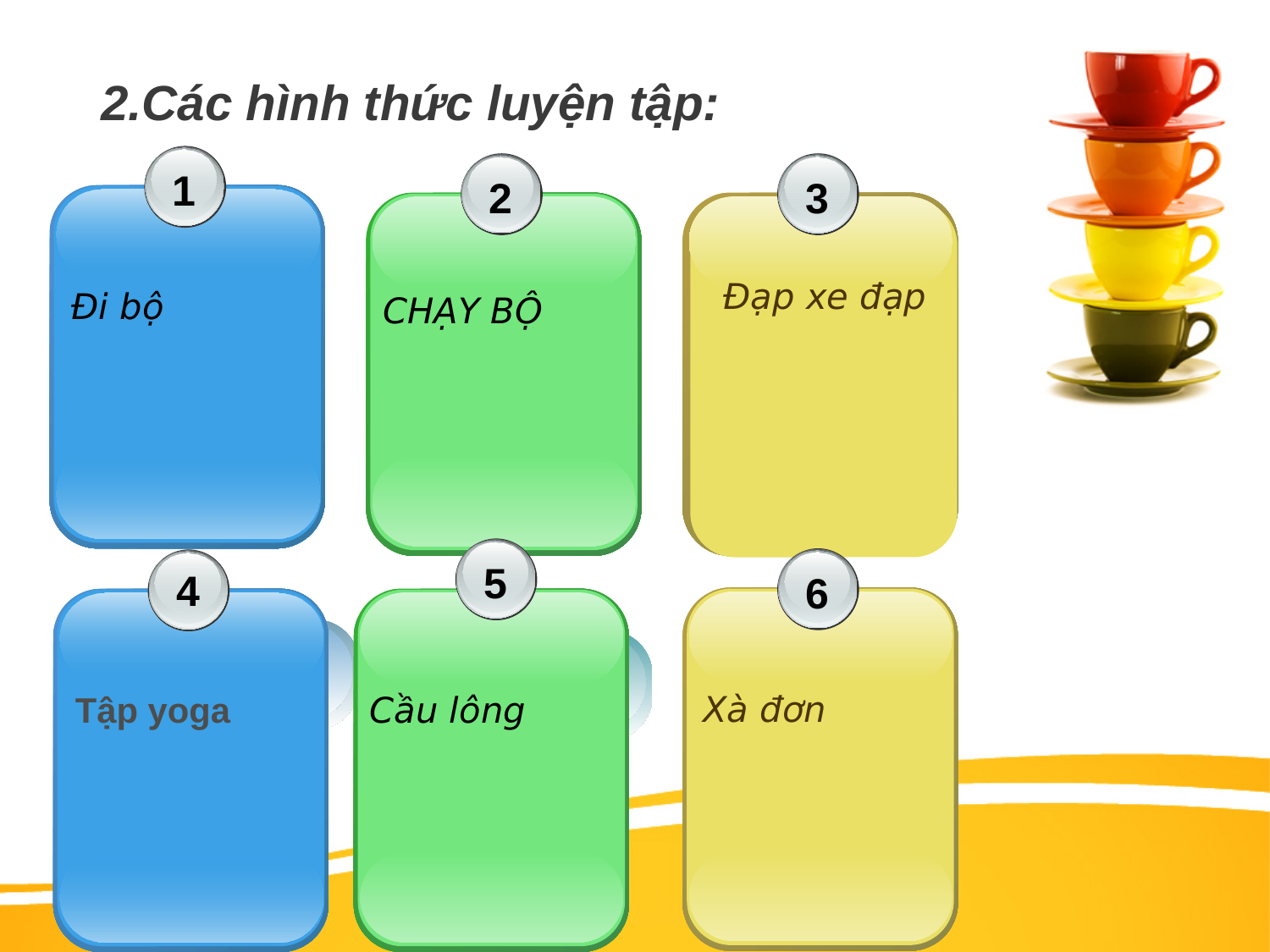

2.Các hình thức luyện tập:

1
2
3

Đạp xe đạp
Đi bộ
CHẠY BỘ

5
4
6

Xà đơn
Cầu lông
Tập yoga